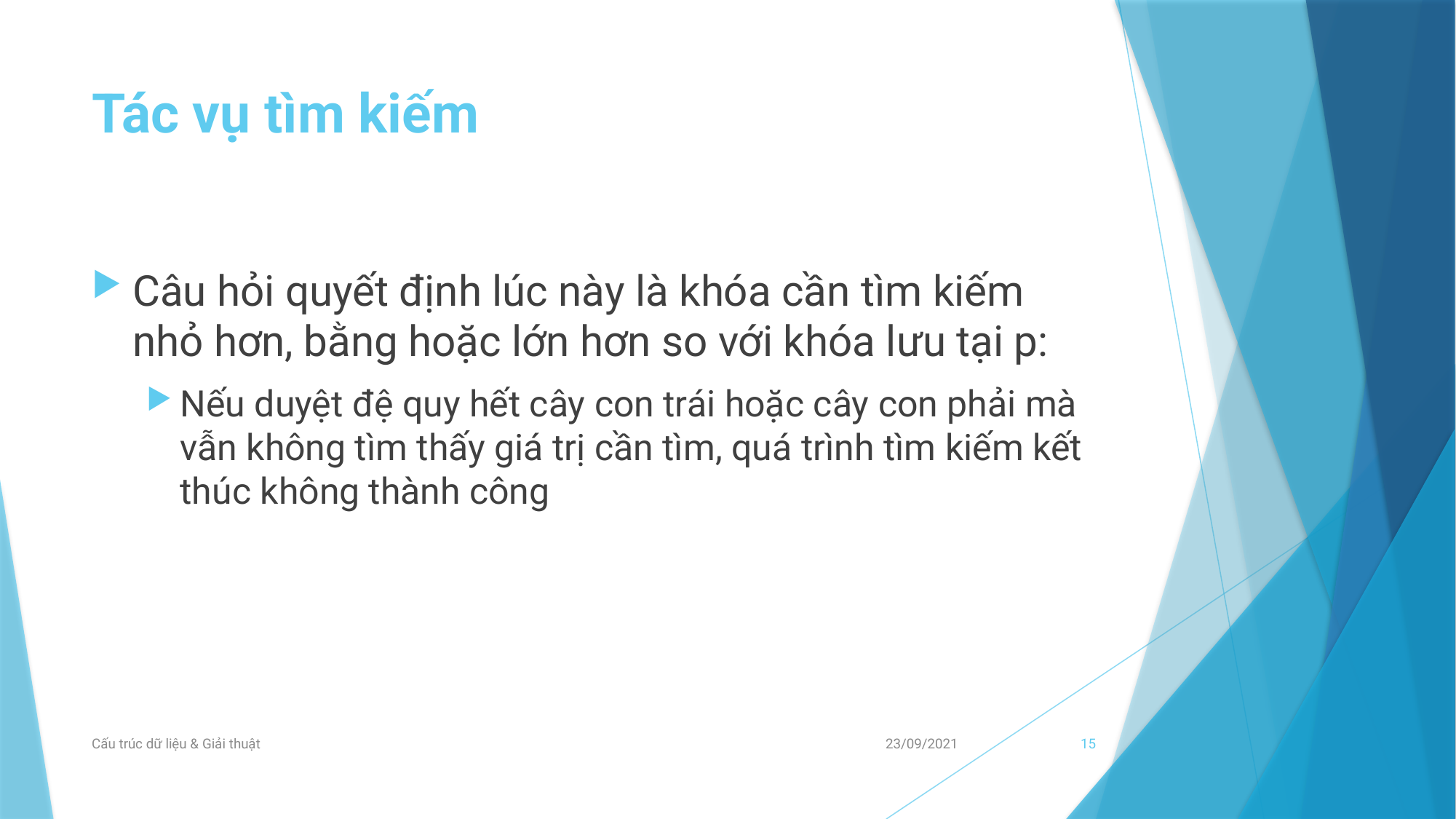

# Tác vụ tìm kiếm
Câu hỏi quyết định lúc này là khóa cần tìm kiếm nhỏ hơn, bằng hoặc lớn hơn so với khóa lưu tại p:
Nếu duyệt đệ quy hết cây con trái hoặc cây con phải mà vẫn không tìm thấy giá trị cần tìm, quá trình tìm kiếm kết thúc không thành công
Cấu trúc dữ liệu & Giải thuật
23/09/2021
15